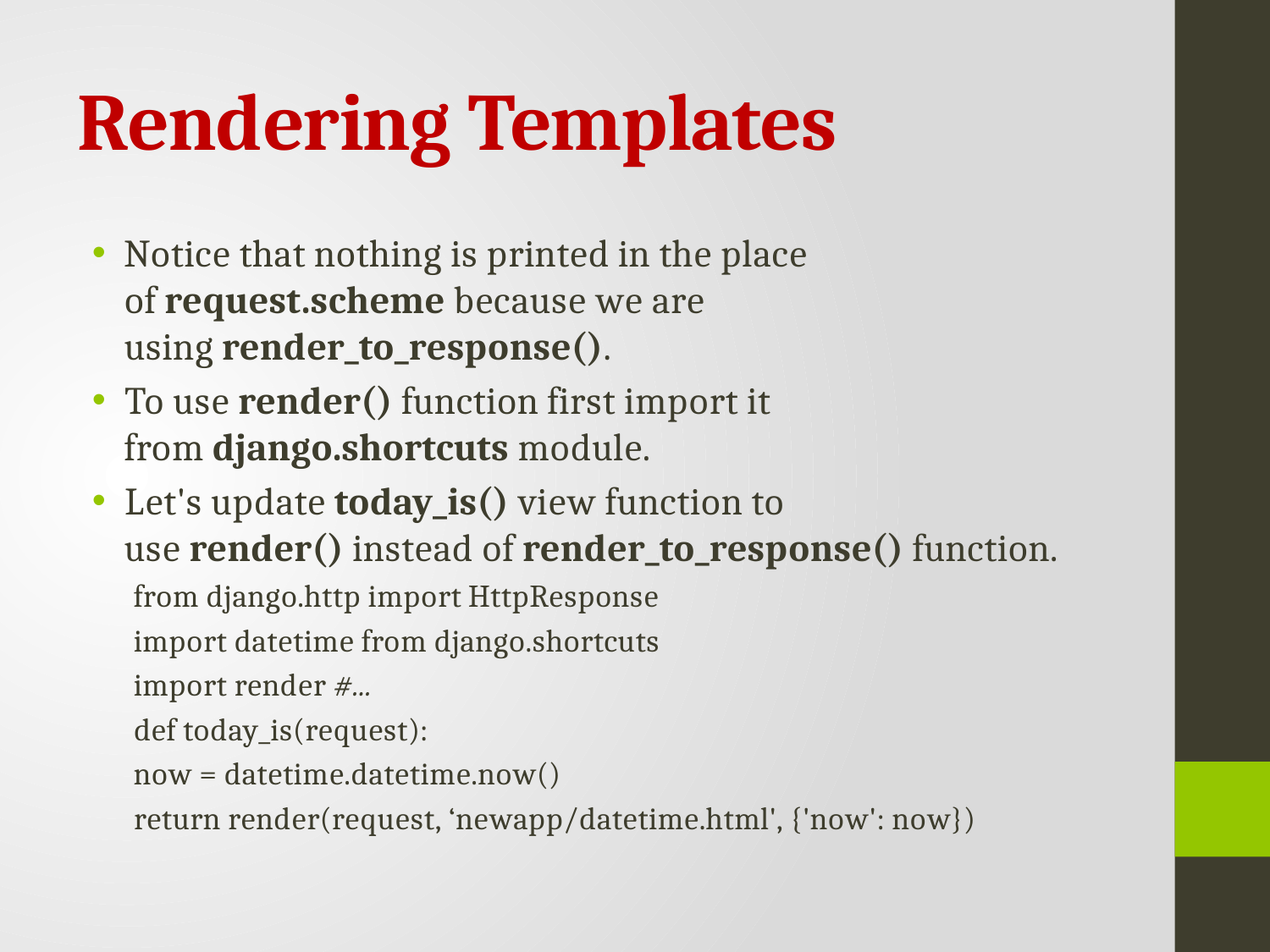

# Rendering Templates
Notice that nothing is printed in the place of request.scheme because we are using render_to_response().
To use render() function first import it from django.shortcuts module.
Let's update today_is() view function to use render() instead of render_to_response() function.
from django.http import HttpResponse
import datetime from django.shortcuts
import render #...
def today_is(request):
now = datetime.datetime.now()
return render(request, ‘newapp/datetime.html', {'now': now})